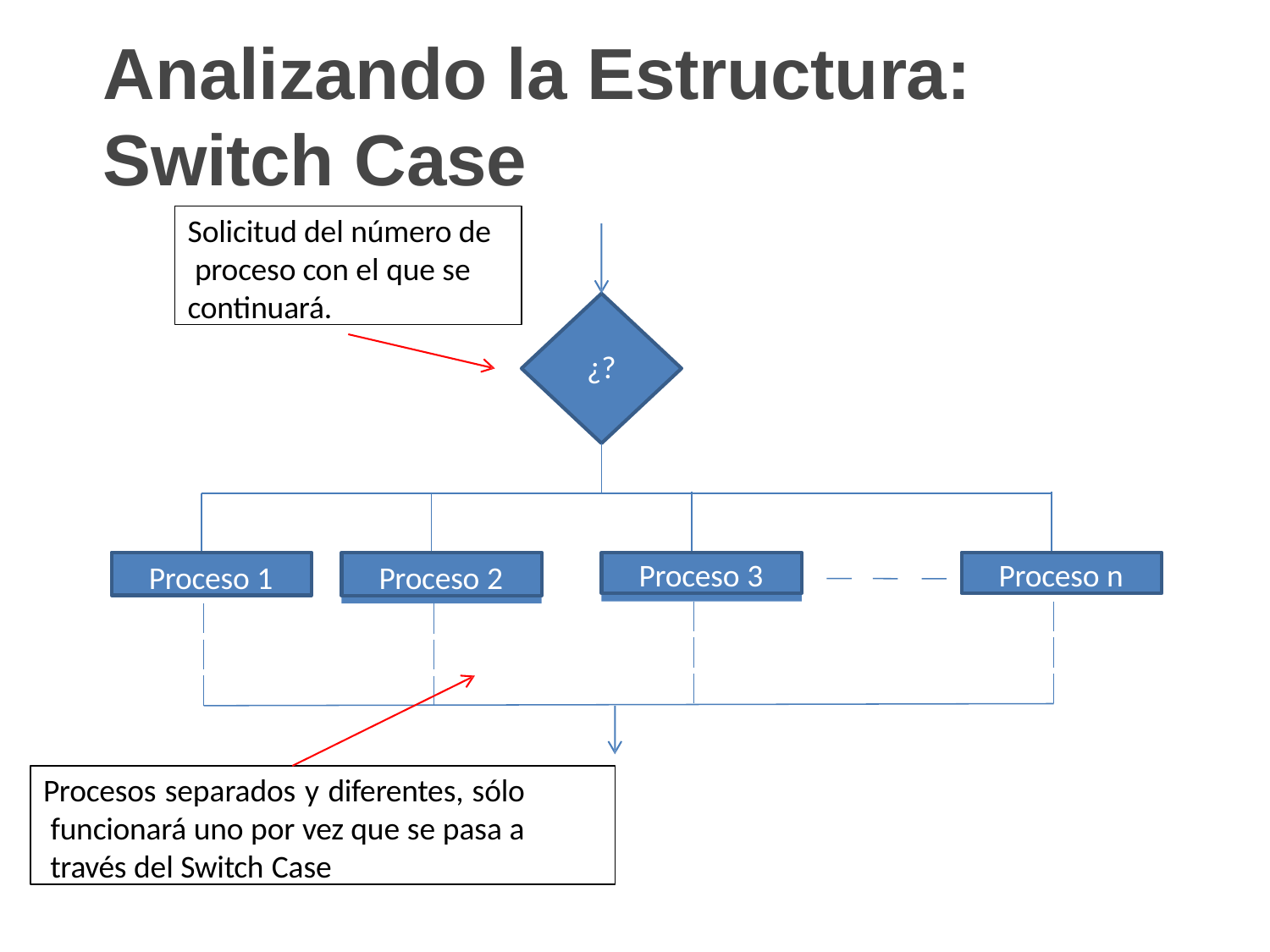

# Analizando la Estructura: Switch Case
Solicitud del número de  proceso con el que se  continuará.

¿?

Proceso 1
Proceso 2
Proceso 3
Proceso n

Procesos separados y diferentes, sólo  funcionará uno por vez que se pasa a  través del Switch Case